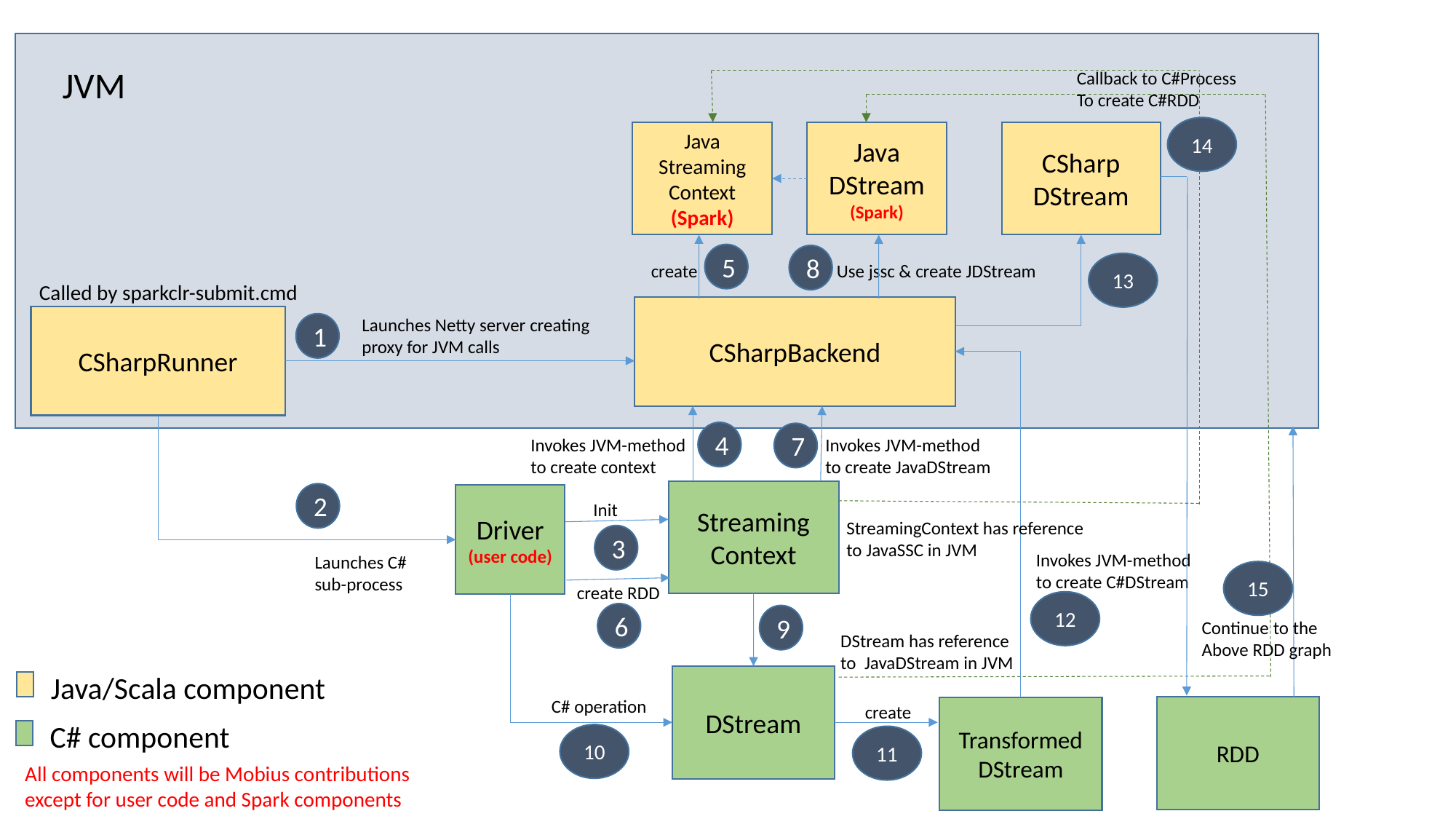

JVM
Callback to C#Process
To create C#RDD
14
Java
Streaming
Context
(Spark)
Java
DStream
(Spark)
CSharp
DStream
5
8
13
create
Use jssc & create JDStream
Called by sparkclr-submit.cmd
CSharpBackend
CSharpRunner
Launches Netty server creating
proxy for JVM calls
1
4
7
Invokes JVM-method
to create context
Invokes JVM-method
to create JavaDStream
Streaming
Context
2
Driver
(user code)
Init
StreamingContext has reference
to JavaSSC in JVM
3
Invokes JVM-method
to create C#DStream
Launches C#
sub-process
15
create RDD
12
6
9
Continue to the
Above RDD graph
DStream has reference
to  JavaDStream in JVM
Java/Scala component
DStream

C# operation
create
RDD
Transformed
DStream
C# component

10
11
All components will be Mobius contributions
except for user code and Spark components